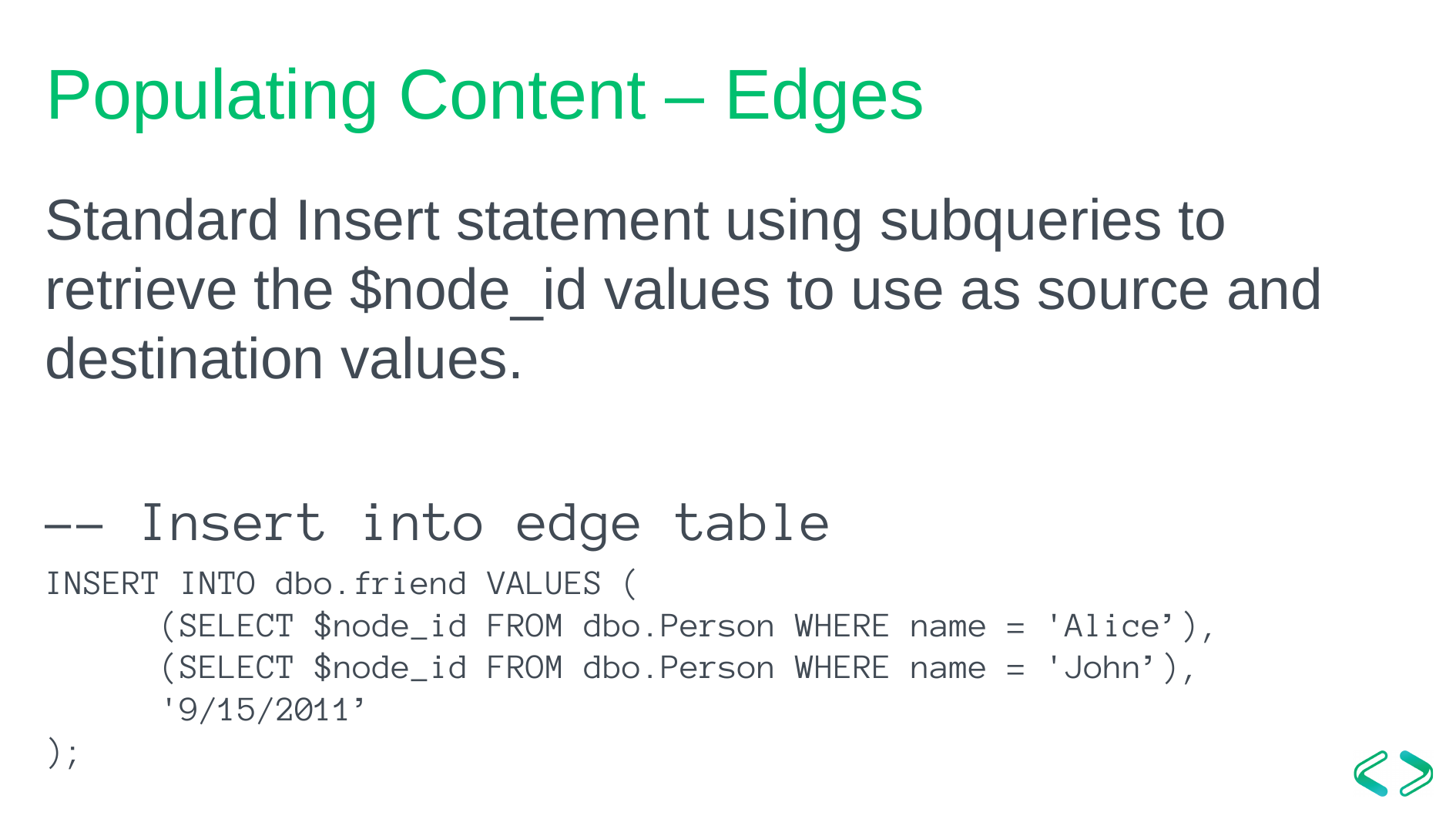

# Populating Content – Edges
Standard Insert statement using subqueries to retrieve the $node_id values to use as source and destination values.

-- Insert into edge table
INSERT INTO dbo.friend VALUES (
	(SELECT $node_id FROM dbo.Person WHERE name = 'Alice’),
	(SELECT $node_id FROM dbo.Person WHERE name = 'John’),
	'9/15/2011’
);